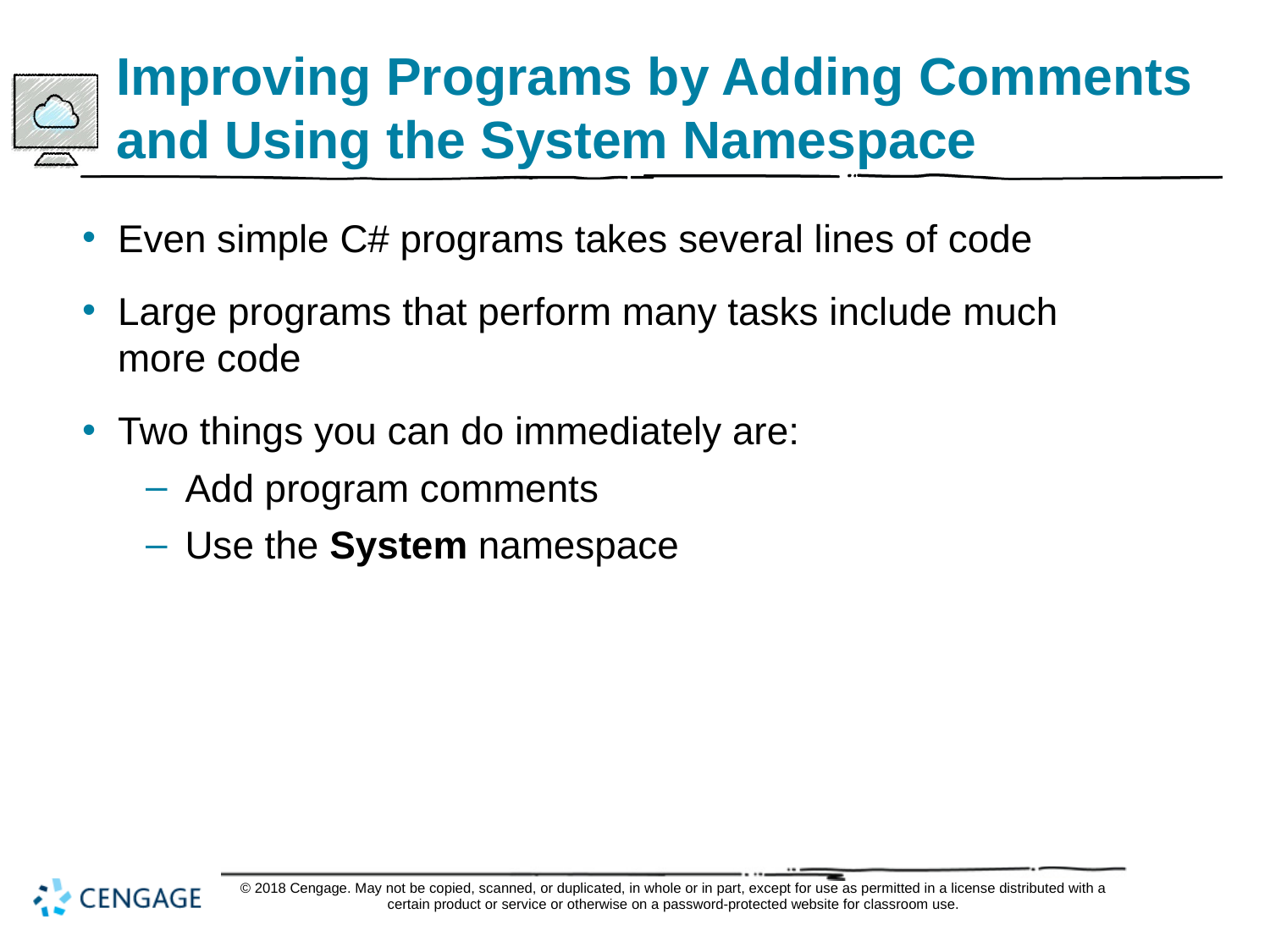

# Improving Programs by Adding Comments and Using the System Namespace
Even simple C# programs takes several lines of code
Large programs that perform many tasks include much more code
Two things you can do immediately are:
Add program comments
Use the System namespace
© 2018 Cengage. May not be copied, scanned, or duplicated, in whole or in part, except for use as permitted in a license distributed with a certain product or service or otherwise on a password-protected website for classroom use.